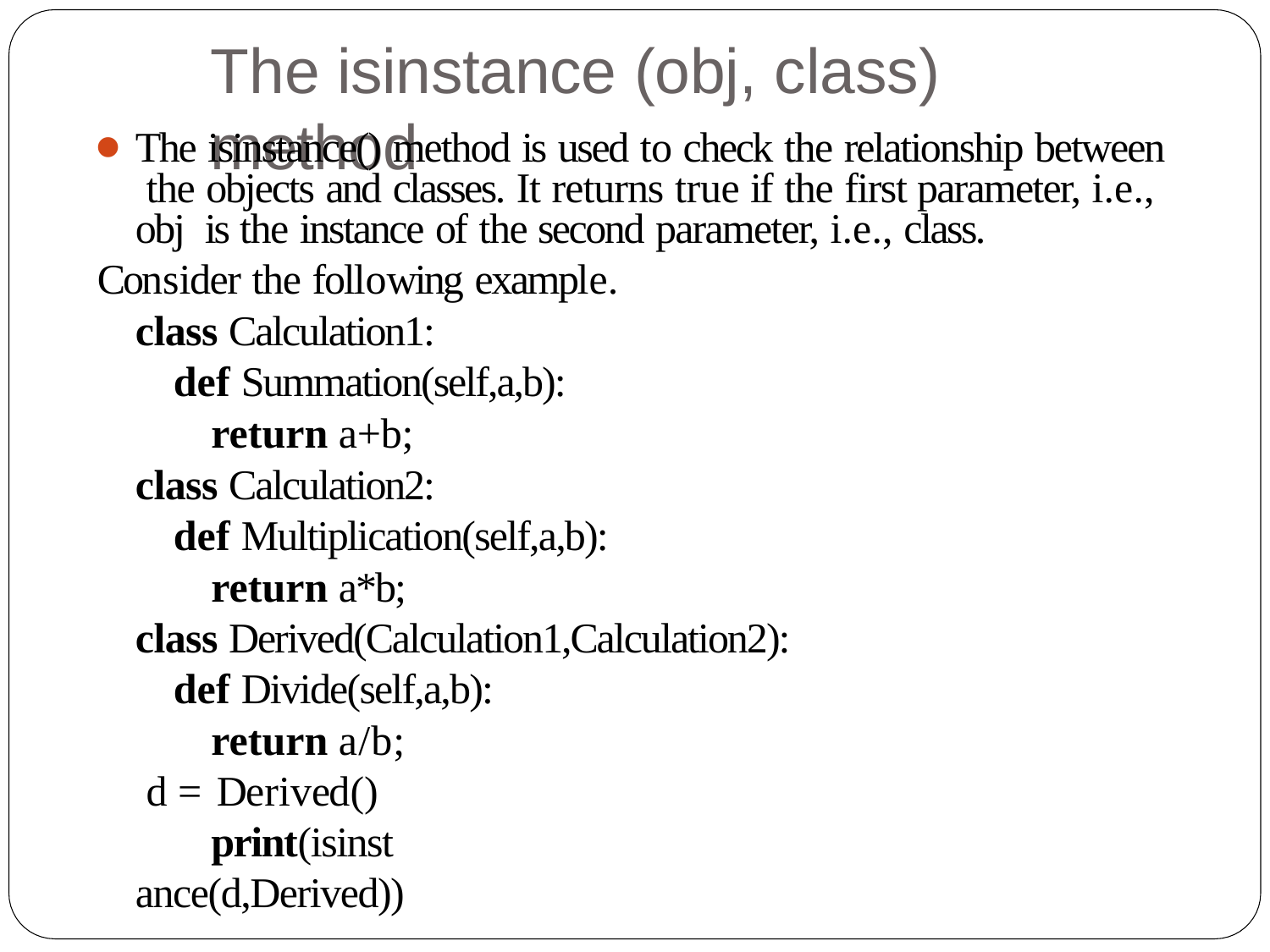

# The isinstance (obj, class) method
The isinstance() method is used to check the relationship between  the objects and classes. It returns true if the first parameter, i.e., obj  is the instance of the second parameter, i.e., class.
Consider the following example.
class Calculation1:
def Summation(self,a,b):
return a+b;
class Calculation2:
def Multiplication(self,a,b):
return a*b;
class Derived(Calculation1,Calculation2):
def Divide(self,a,b):
return a/b;  d = Derived()
print(isinstance(d,Derived))